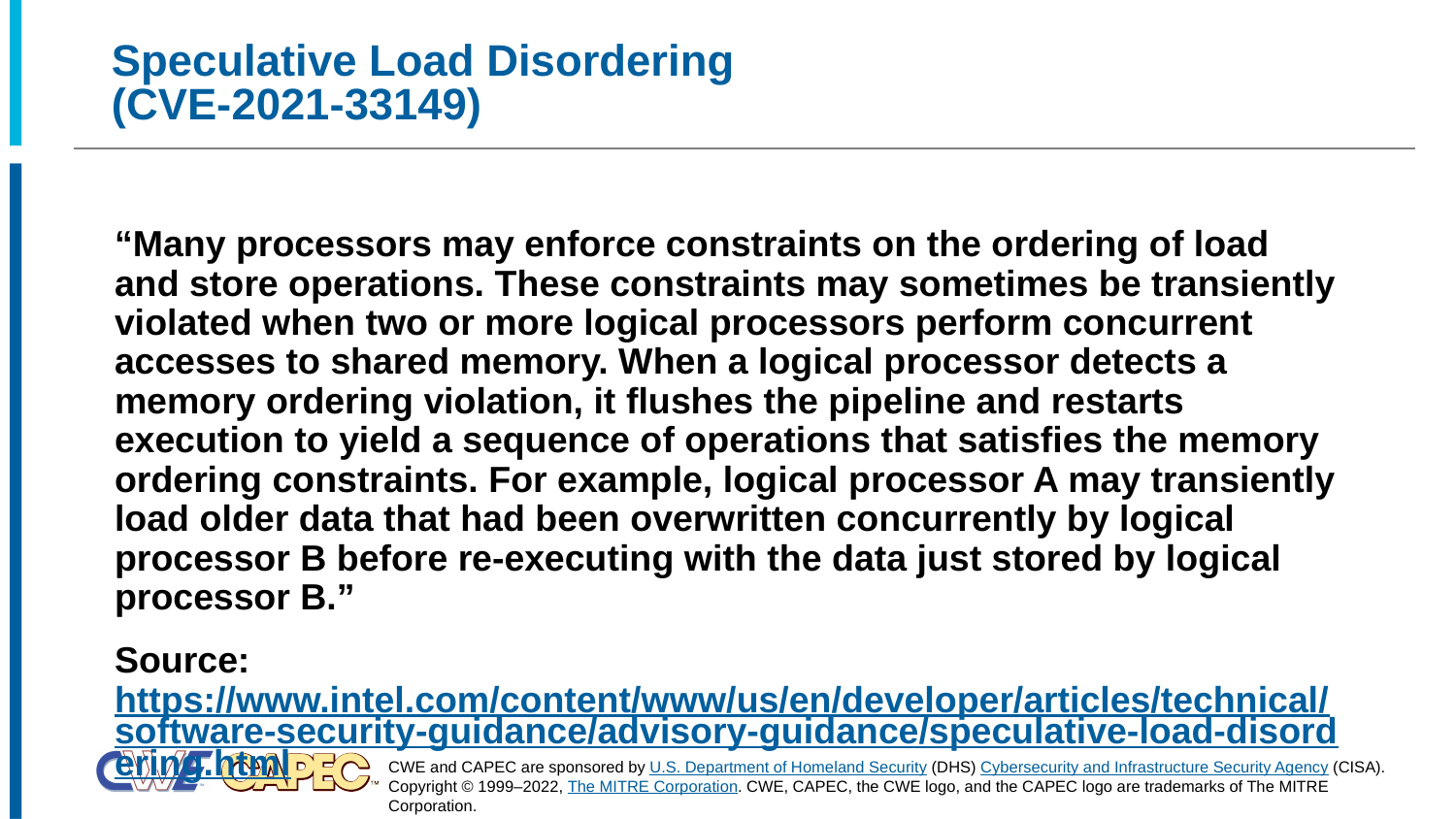

# Speculative Load Disordering (CVE-2021-33149)
“Many processors may enforce constraints on the ordering of load and store operations. These constraints may sometimes be transiently violated when two or more logical processors perform concurrent accesses to shared memory. When a logical processor detects a memory ordering violation, it flushes the pipeline and restarts execution to yield a sequence of operations that satisfies the memory ordering constraints. For example, logical processor A may transiently load older data that had been overwritten concurrently by logical processor B before re-executing with the data just stored by logical processor B.”
Source: https://www.intel.com/content/www/us/en/developer/articles/technical/software-security-guidance/advisory-guidance/speculative-load-disordering.html
39